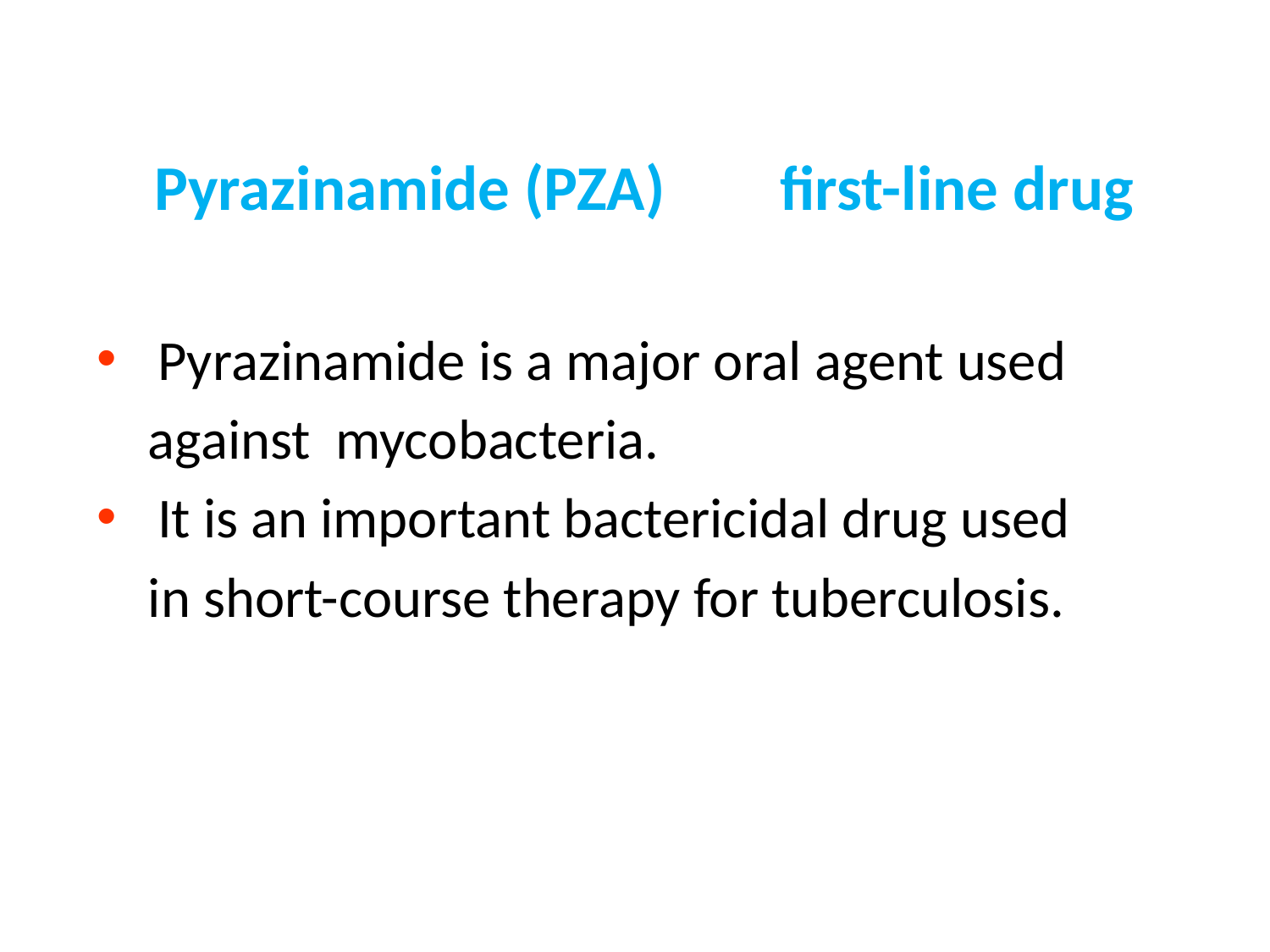

# Pyrazinamide (PZA)        first-line drug
 Pyrazinamide is a major oral agent used
    against  mycobacteria.
 It is an important bactericidal drug used
    in short-course therapy for tuberculosis.